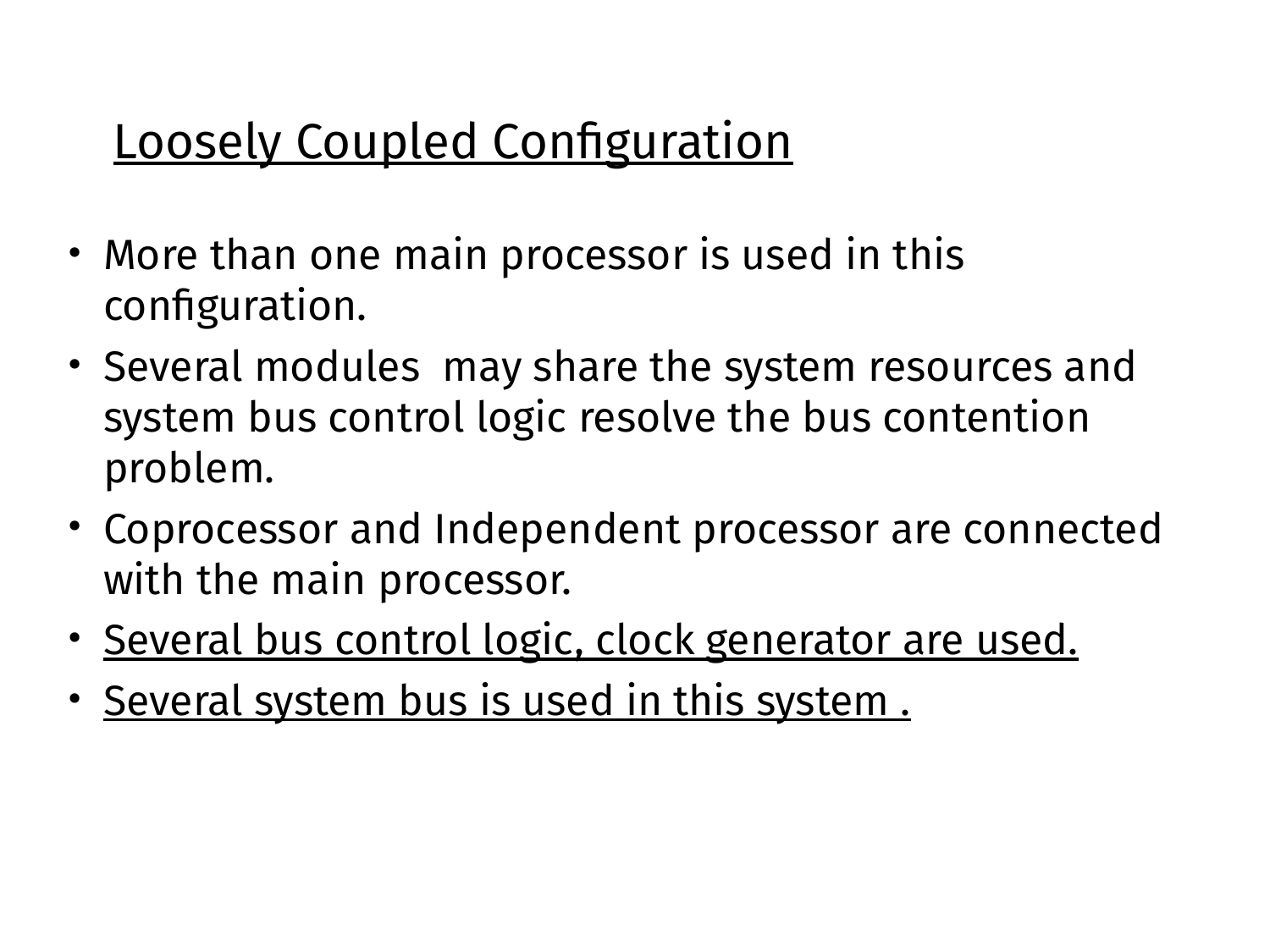

Loosely Coupled Configuration
 Loosely Coupled Configuration

More than one main processor is used in this configuration.
Several modules  may share the system resources and system bus control logic resolve the bus contention problem.
Coprocessor and Independent processor are connected with the main processor.
Several bus control logic, clock generator are used.
Several system bus is used in this system .